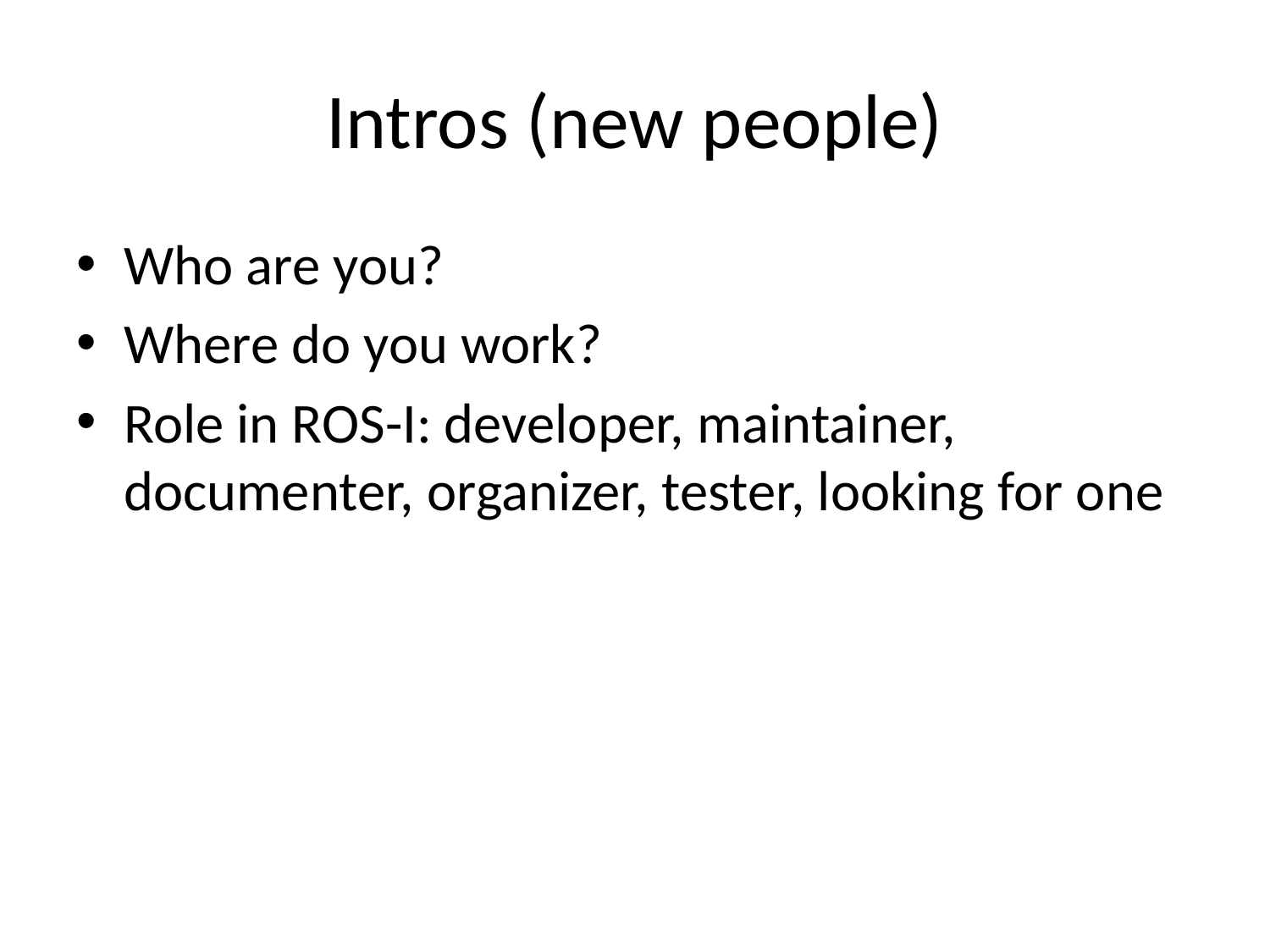

# Intros (new people)
Who are you?
Where do you work?
Role in ROS-I: developer, maintainer, documenter, organizer, tester, looking for one